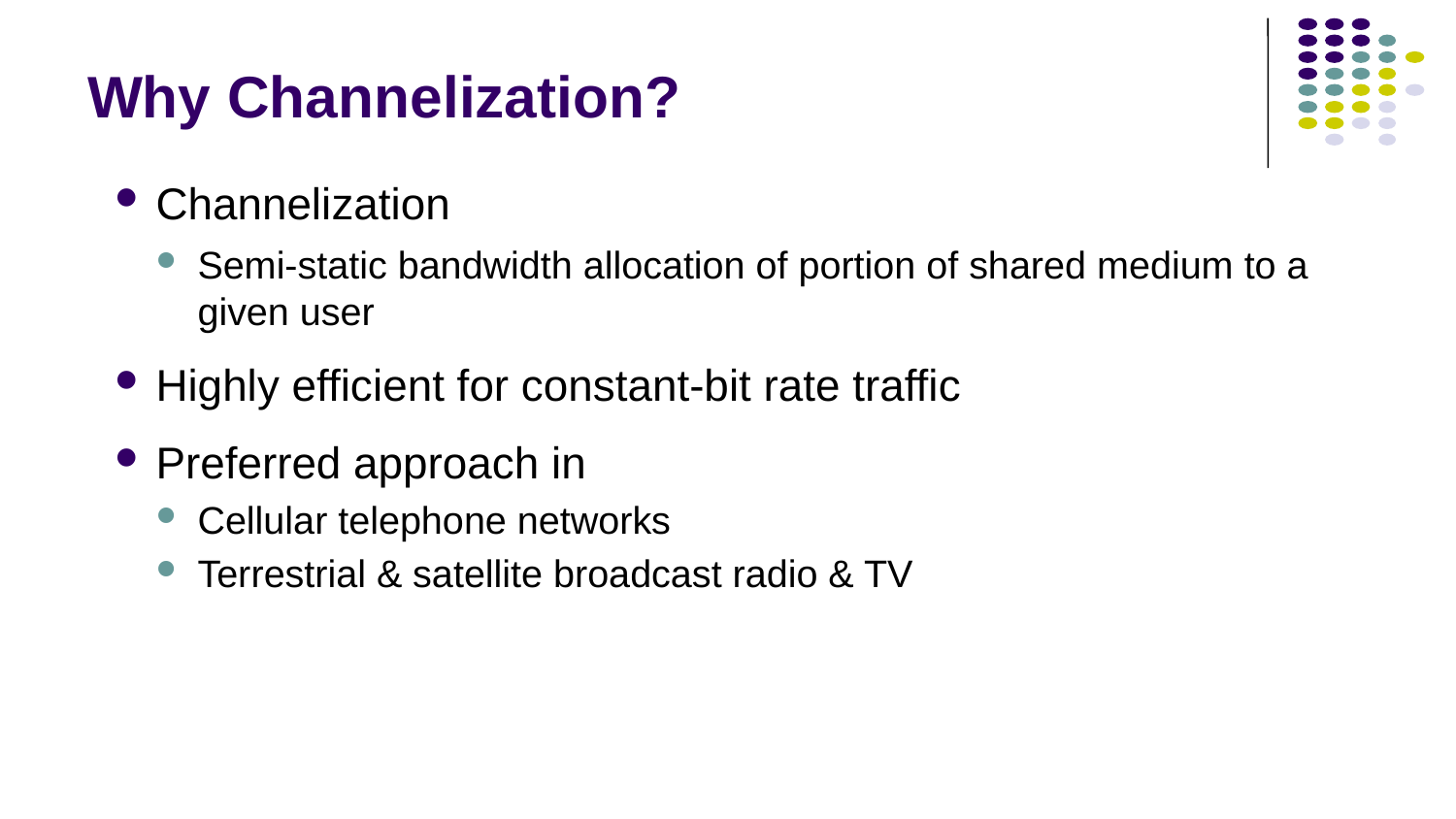

# Why Channelization?
Channelization
Semi-static bandwidth allocation of portion of shared medium to a given user
Highly efficient for constant-bit rate traffic
Preferred approach in
Cellular telephone networks
Terrestrial & satellite broadcast radio & TV